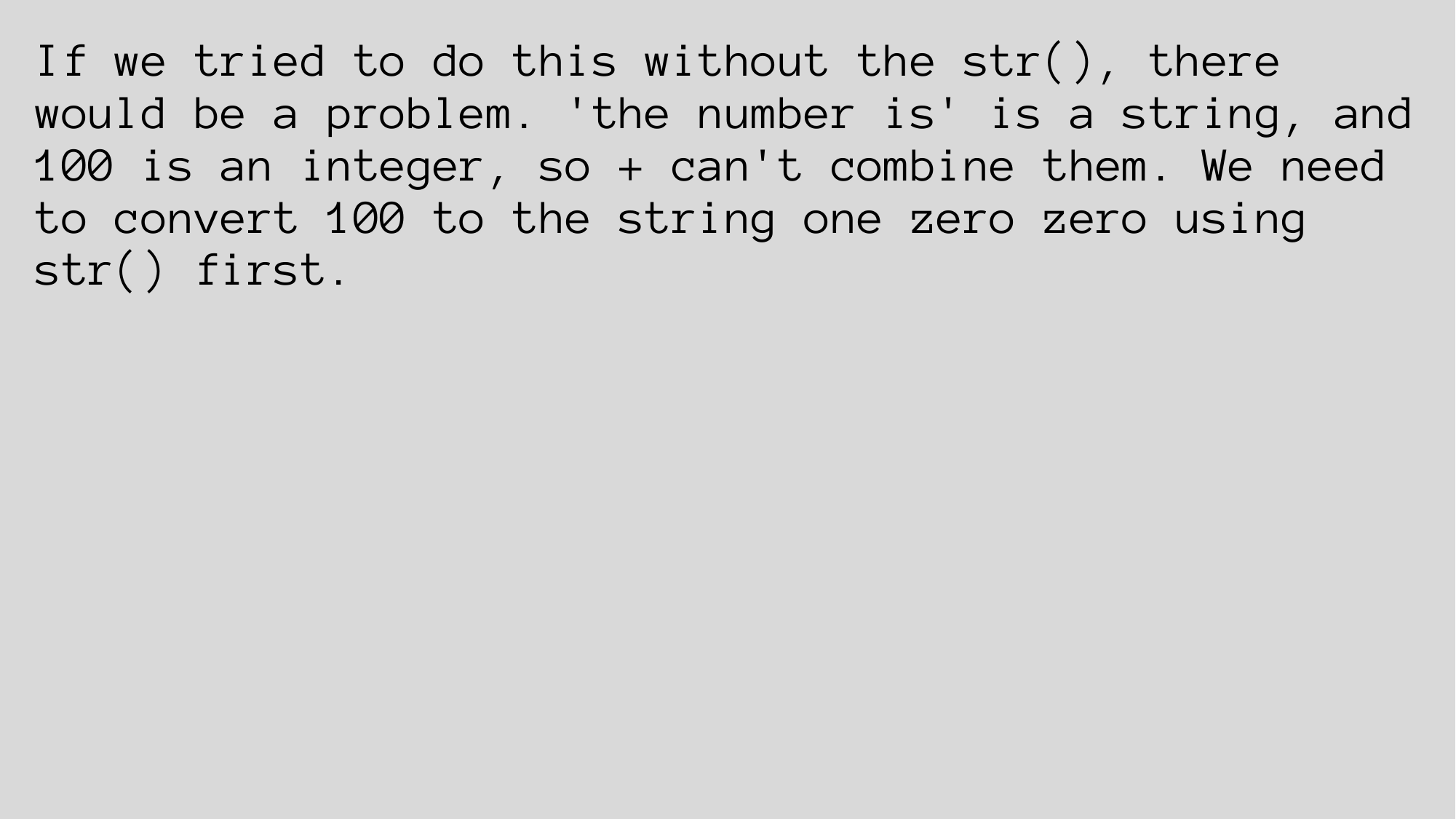

If we tried to do this without the str(), there would be a problem. 'the number is' is a string, and 100 is an integer, so + can't combine them. We need to convert 100 to the string one zero zero using str() first.